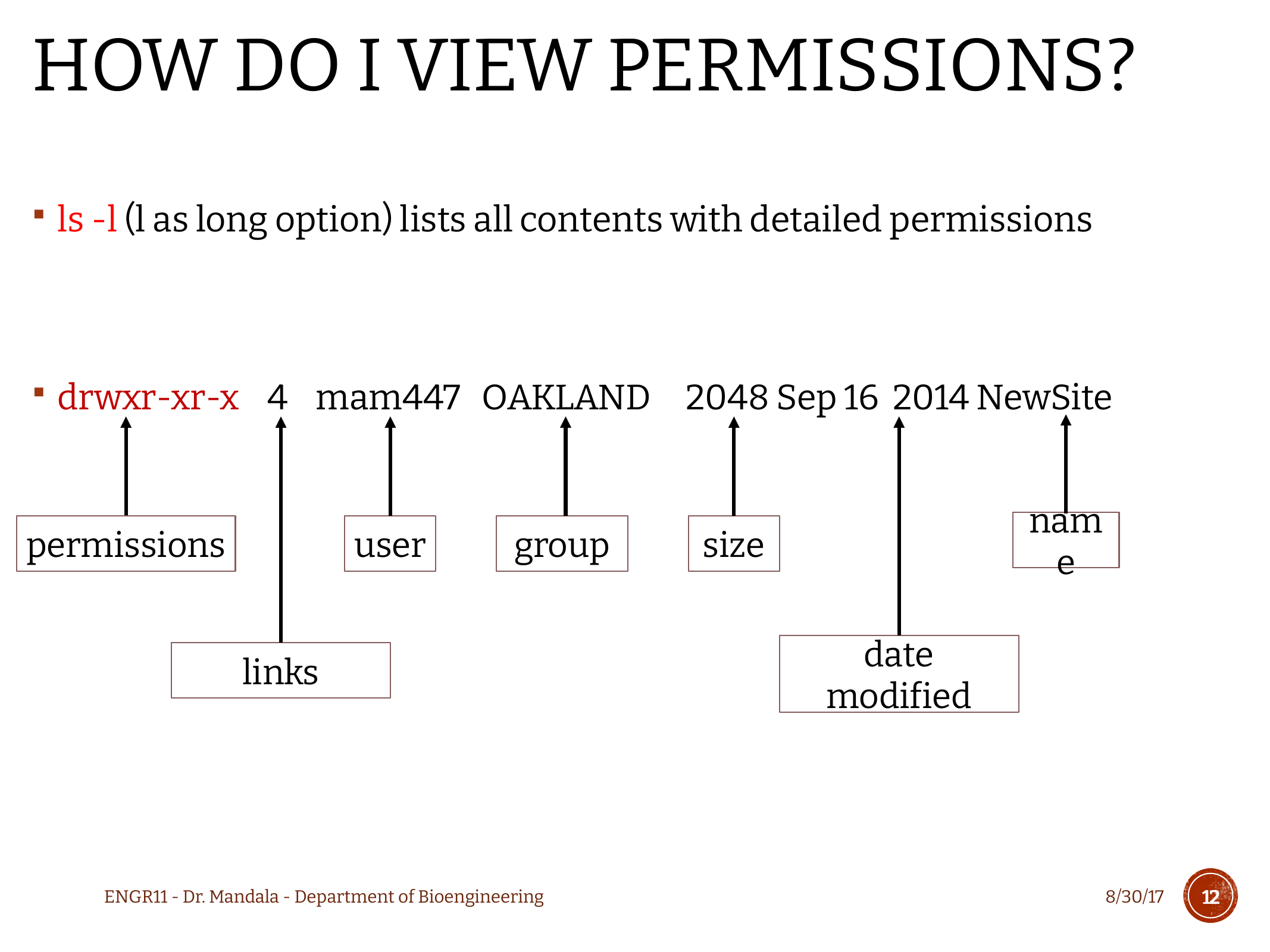

# How do I view permissions?
ls -l (l as long option) lists all contents with detailed permissions

drwxr-xr-x    4    mam447   OAKLAND     2048 Sep 16  2014 NewSite

name
permissions
user
group
size
date modified
links
ENGR11 - Dr. Mandala - Department of Bioengineering
8/30/17
12